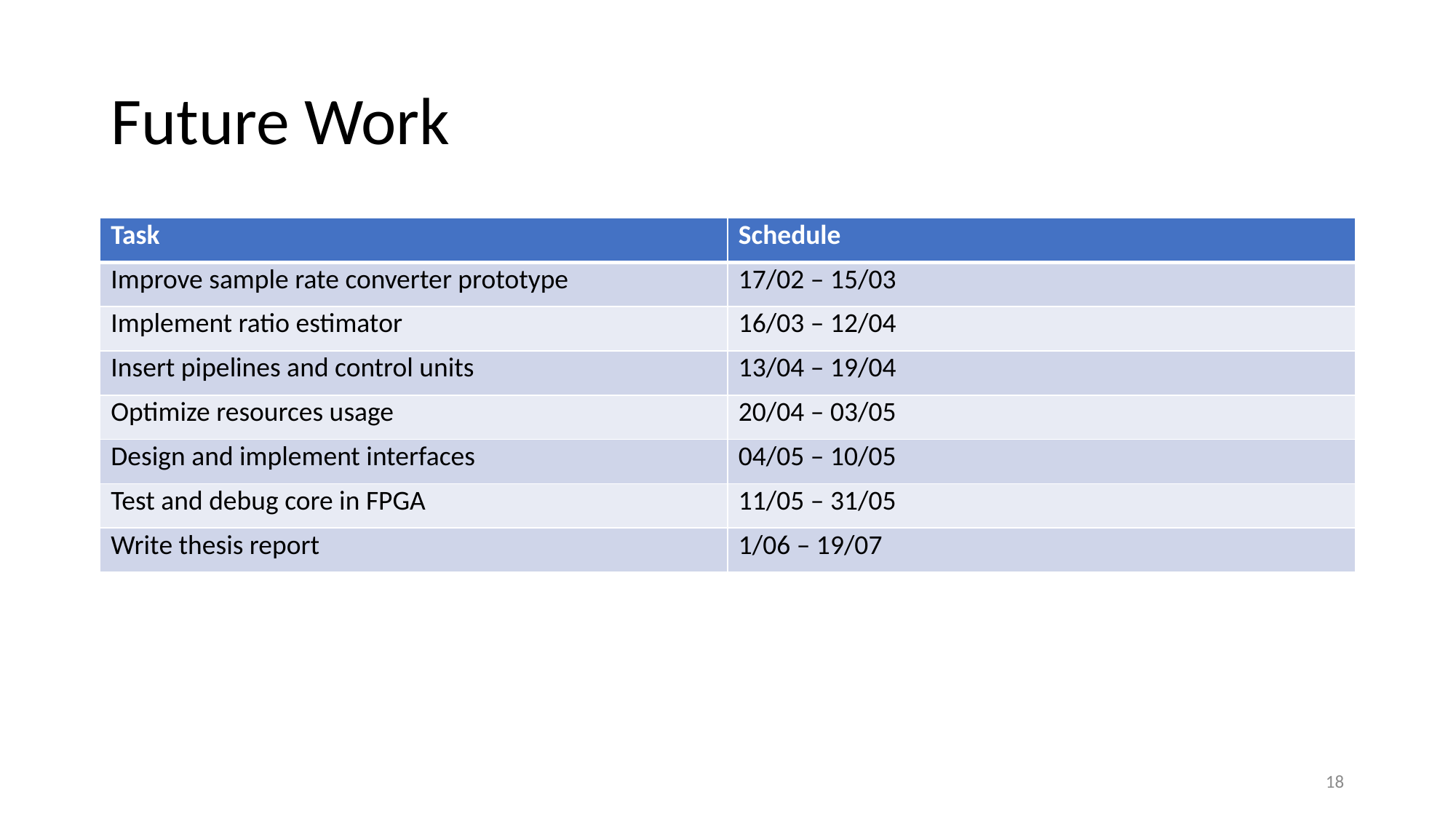

# Future Work
| Task | Schedule |
| --- | --- |
| Improve sample rate converter prototype | 17/02 – 15/03 |
| Implement ratio estimator | 16/03 – 12/04 |
| Insert pipelines and control units | 13/04 – 19/04 |
| Optimize resources usage | 20/04 – 03/05 |
| Design and implement interfaces | 04/05 – 10/05 |
| Test and debug core in FPGA | 11/05 – 31/05 |
| Write thesis report | 1/06 – 19/07 |
18